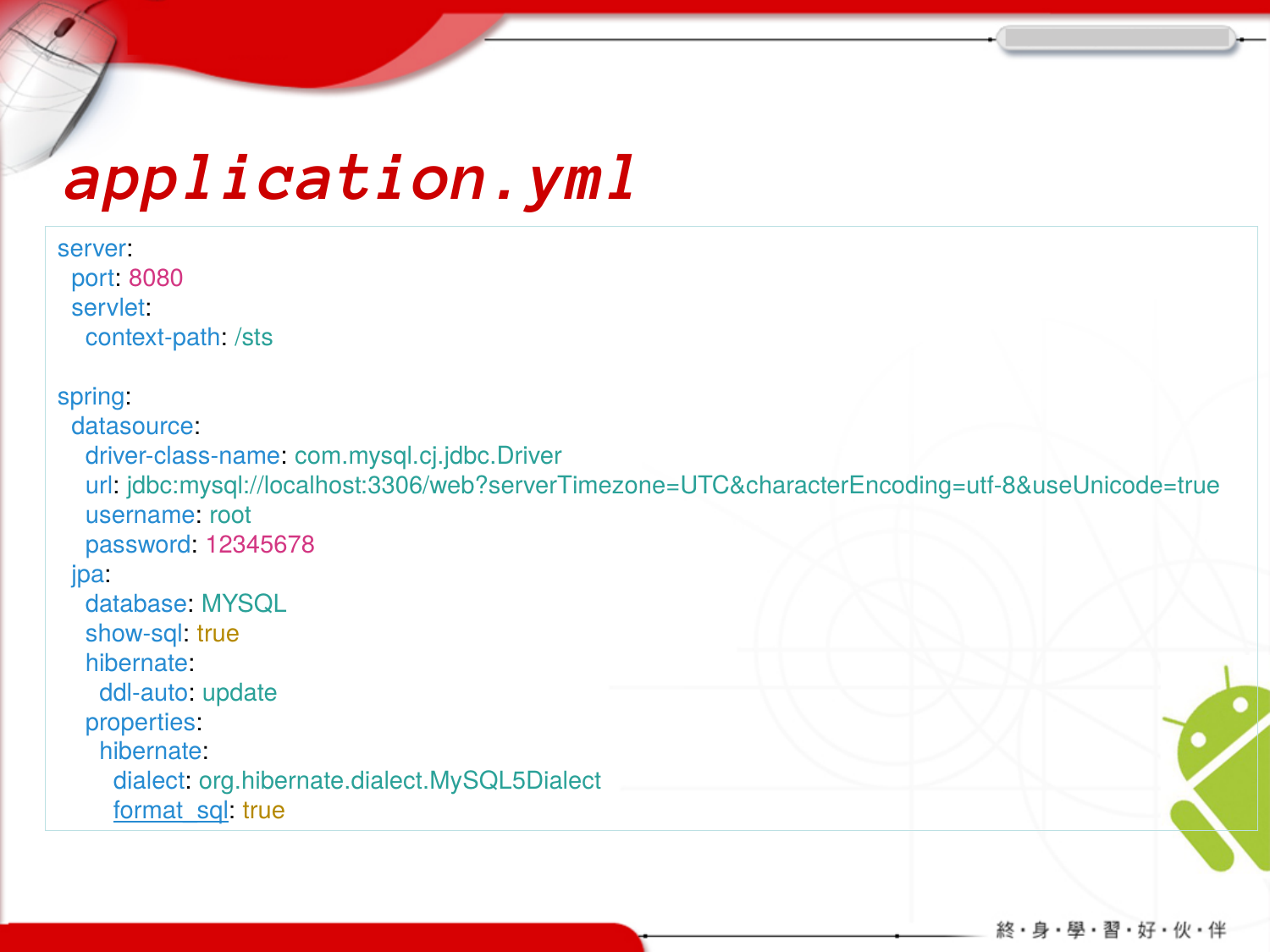

# application.yml
server:
  port: 8080
  servlet:
    context-path: /sts

spring:
  datasource:
    driver-class-name: com.mysql.cj.jdbc.Driver
    url: jdbc:mysql://localhost:3306/web?serverTimezone=UTC&characterEncoding=utf-8&useUnicode=true
    username: root
    password: 12345678
  jpa:
    database: MYSQL
    show-sql: true
    hibernate:
      ddl-auto: update
    properties:
      hibernate:
        dialect: org.hibernate.dialect.MySQL5Dialect
        format_sql: true